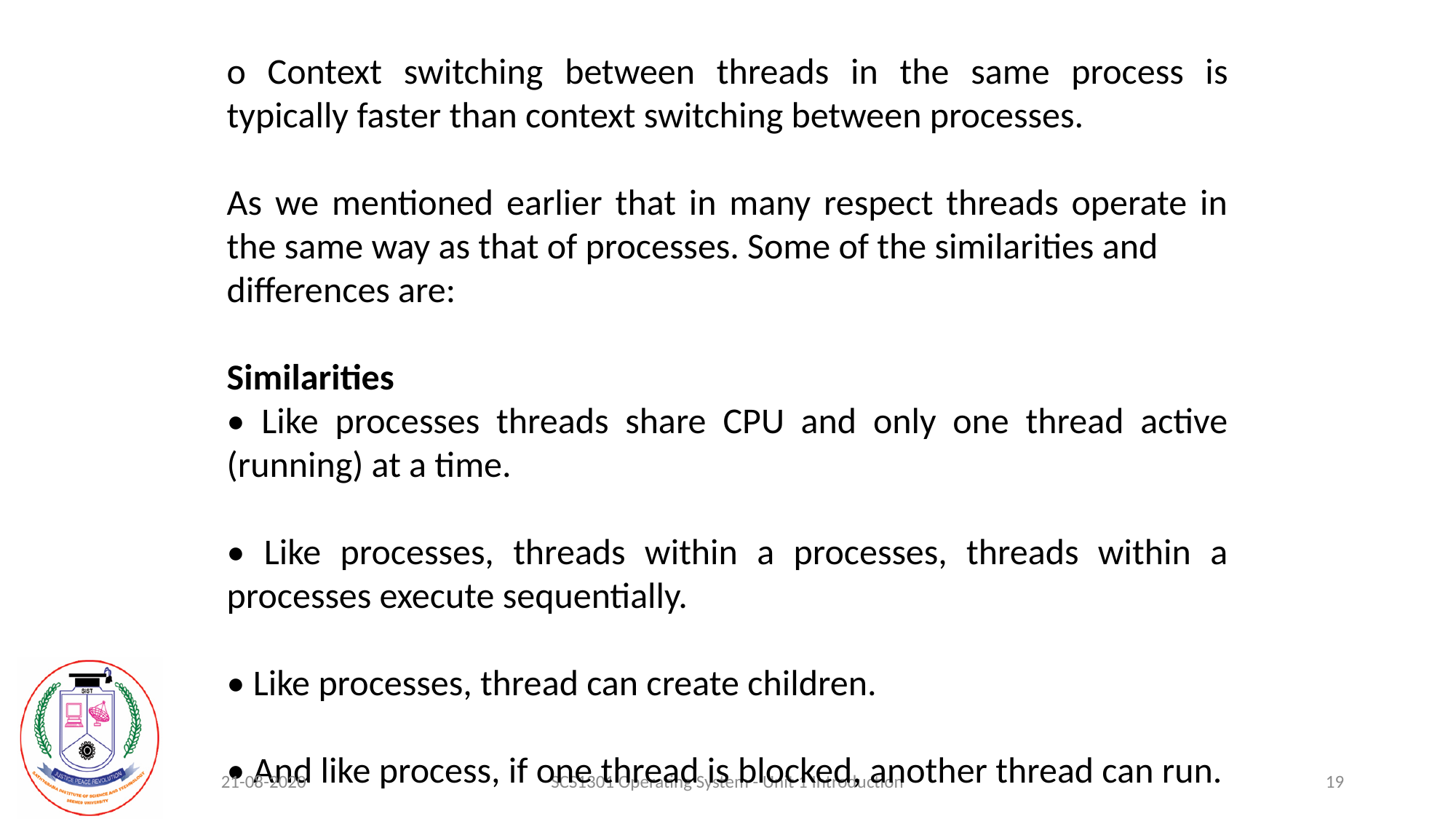

o Context switching between threads in the same process is typically faster than context switching between processes.

As we mentioned earlier that in many respect threads operate in the same way as that of processes. Some of the similarities and
differences are:

Similarities
• Like processes threads share CPU and only one thread active (running) at a time.

• Like processes, threads within a processes, threads within a processes execute sequentially.

• Like processes, thread can create children.

• And like process, if one thread is blocked, another thread can run.
21-08-2020
SCS1301 Operating System - Unit 1 Introduction
19